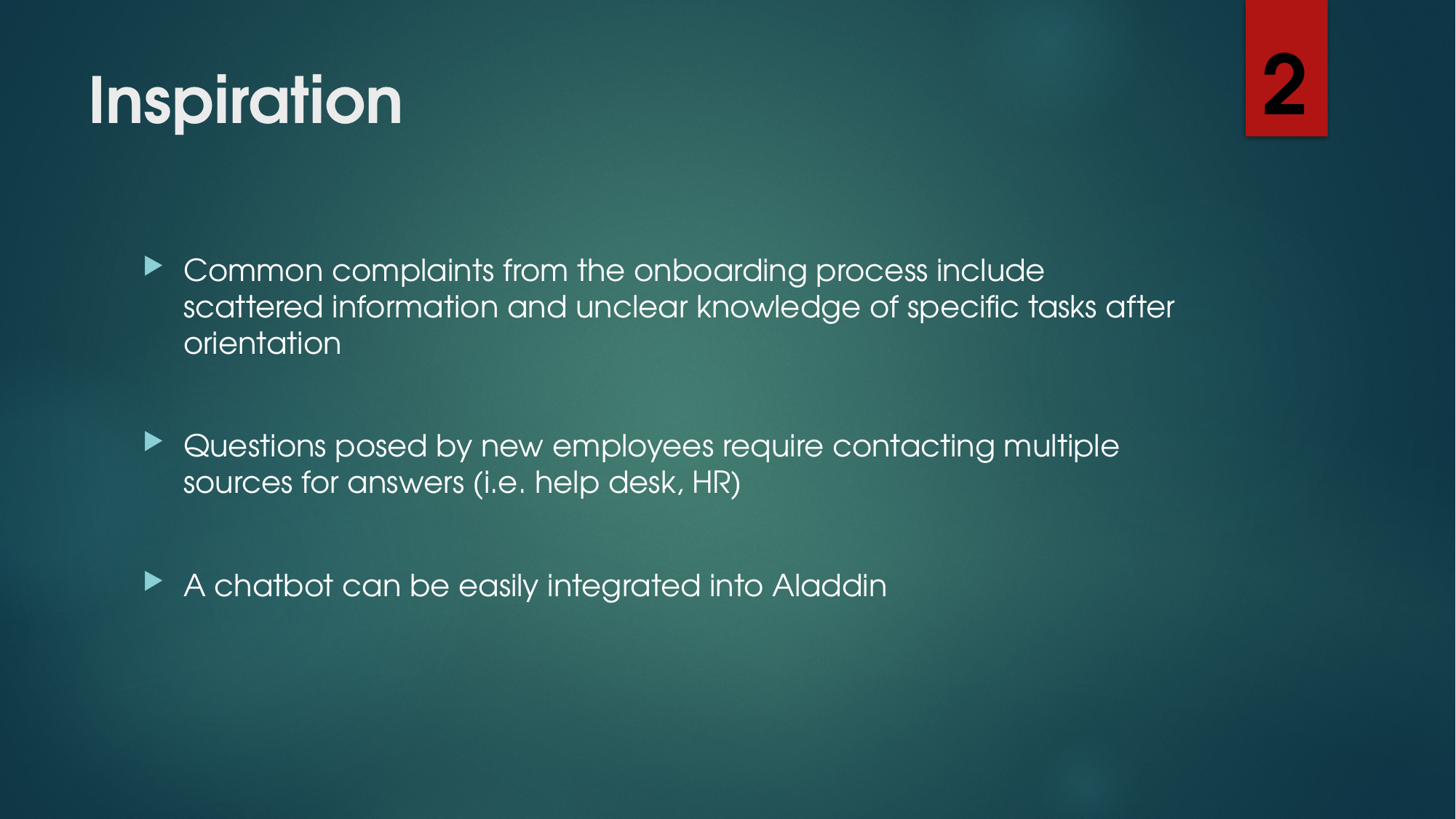

2
# Inspiration
Common complaints from the onboarding process include scattered information and unclear knowledge of specific tasks after orientation

Questions posed by new employees require contacting multiple sources for answers (i.e. help desk, HR)

A chatbot can be easily integrated into Aladdin